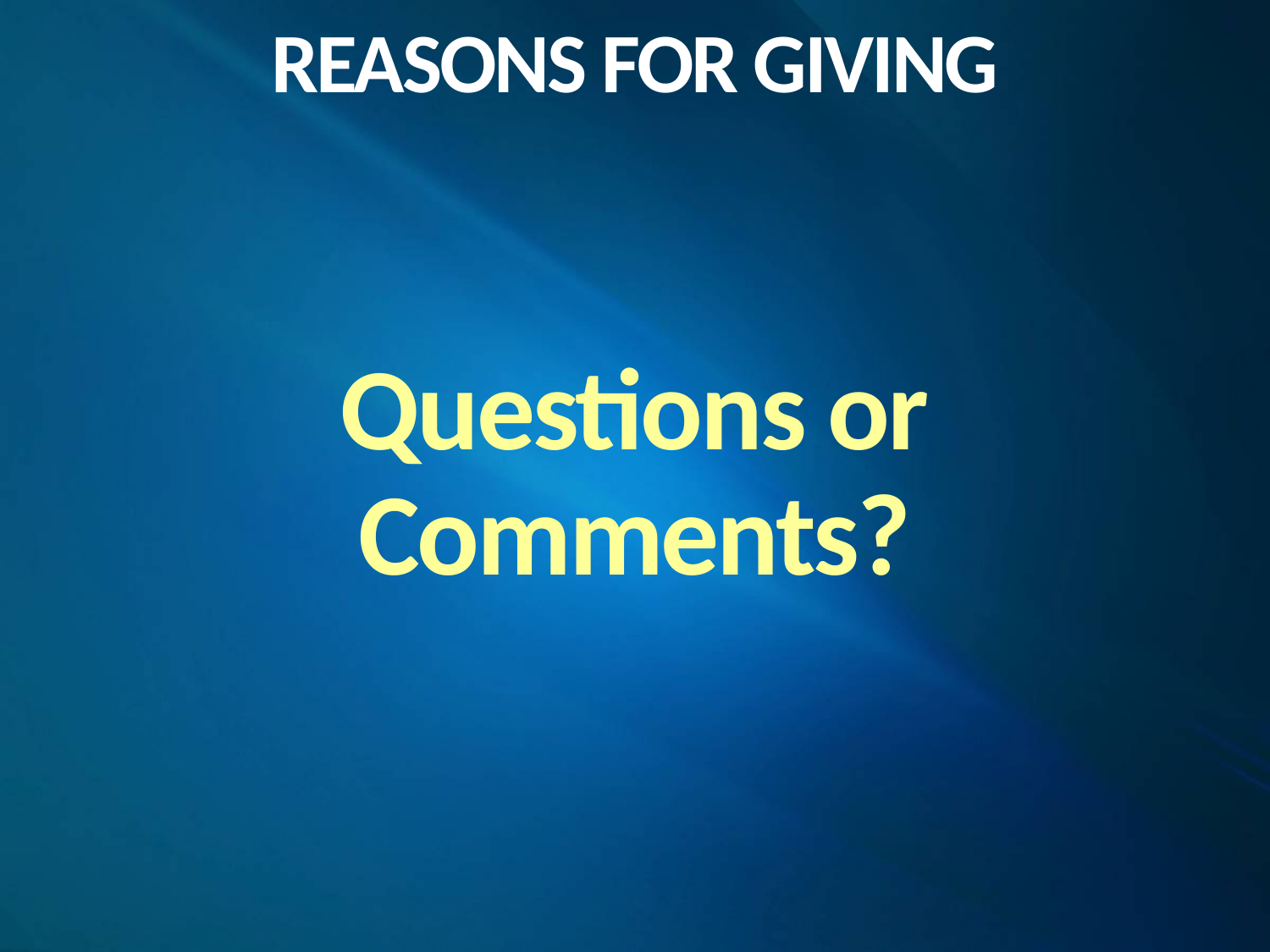

# REASONS FOR GIVING
Questions or
Comments?